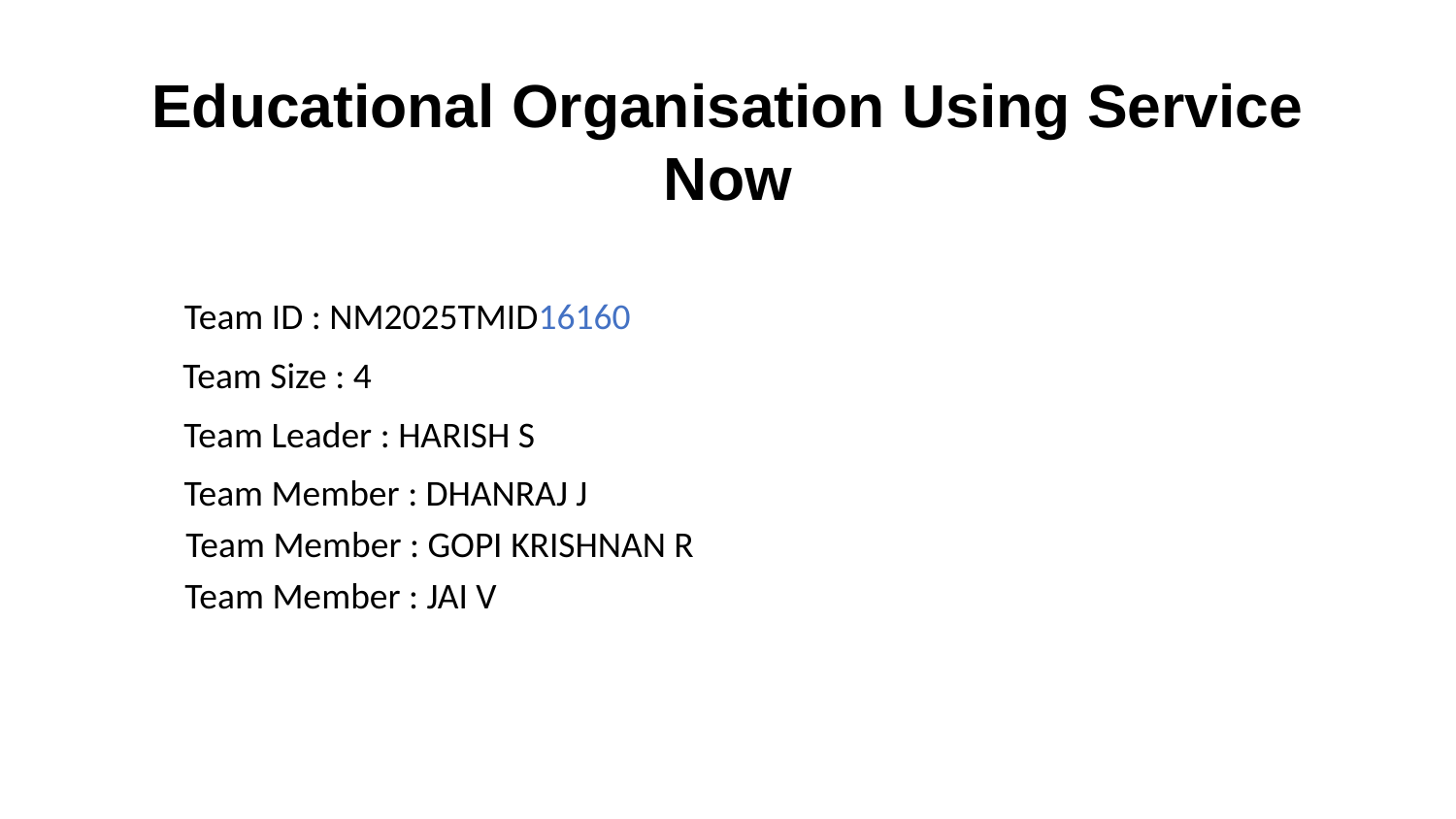

Educational Organisation Using Service Now
Team ID : NM2025TMID16160
Team Size : 4
Team Leader : HARISH S
Team Member : DHANRAJ J

Team Member : GOPI KRISHNAN R

Team Member : JAI V